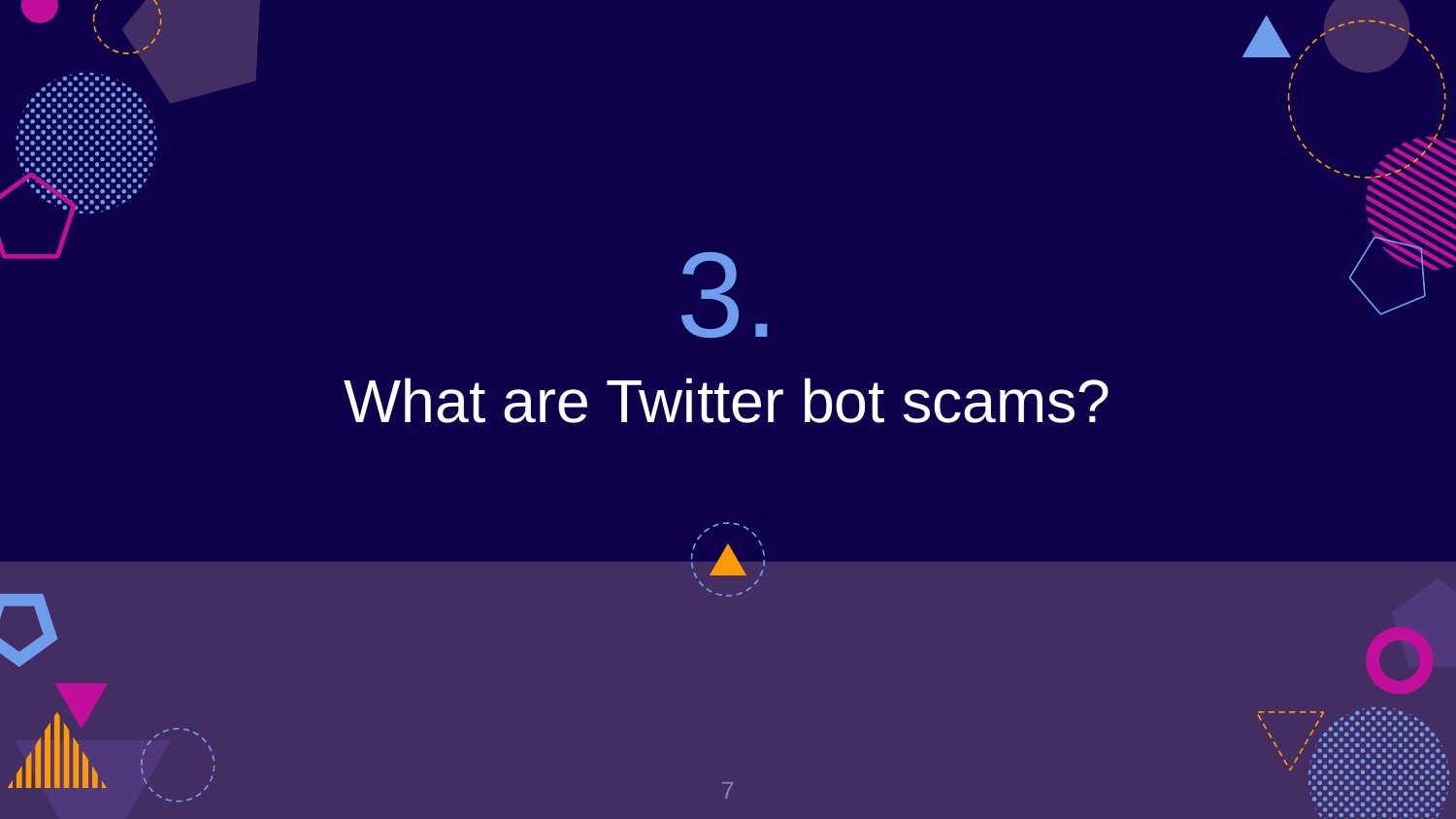

# 3.
What are Twitter bot scams?
7